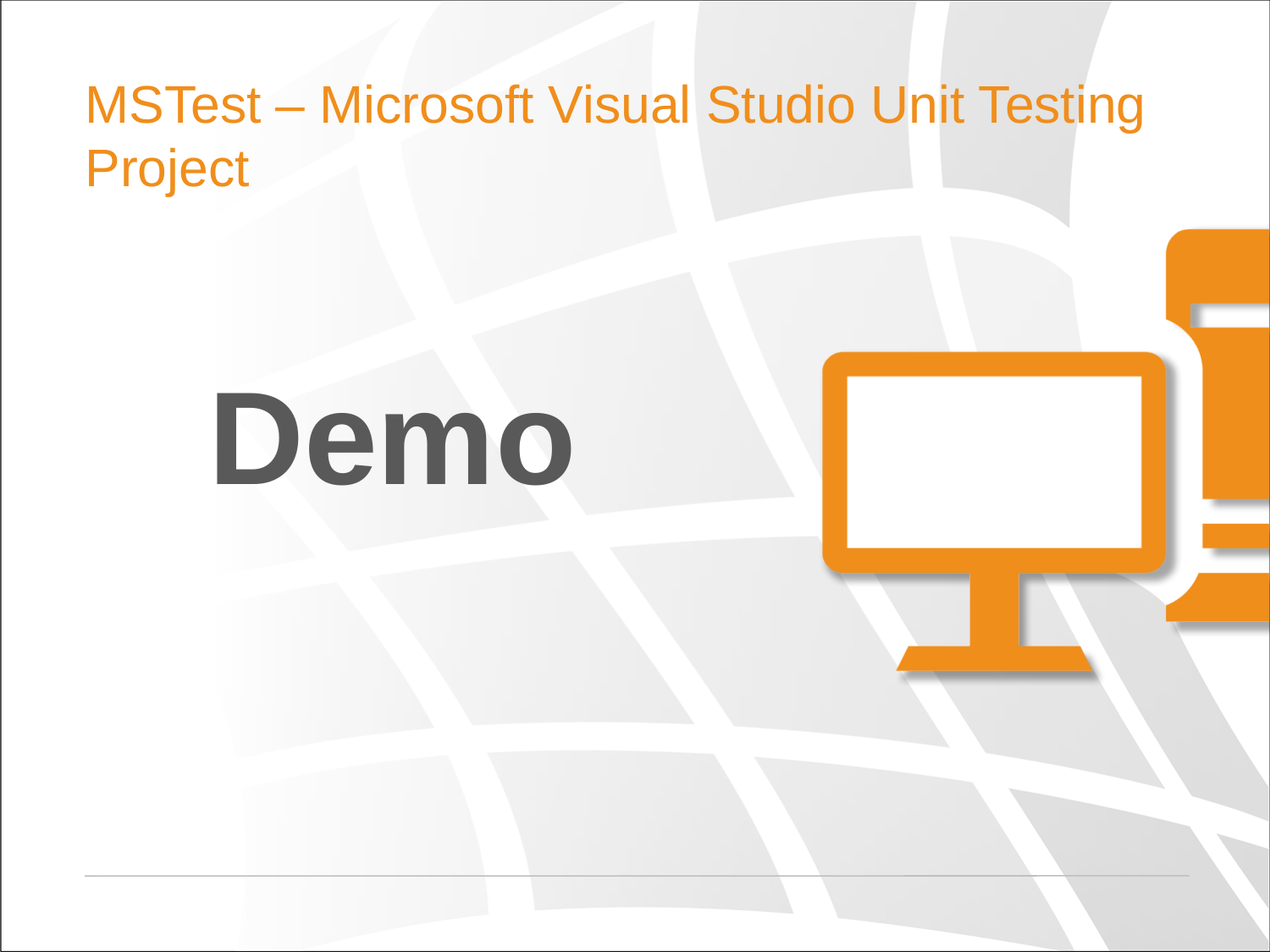

# MSTest – Microsoft Visual Studio Unit Testing Project